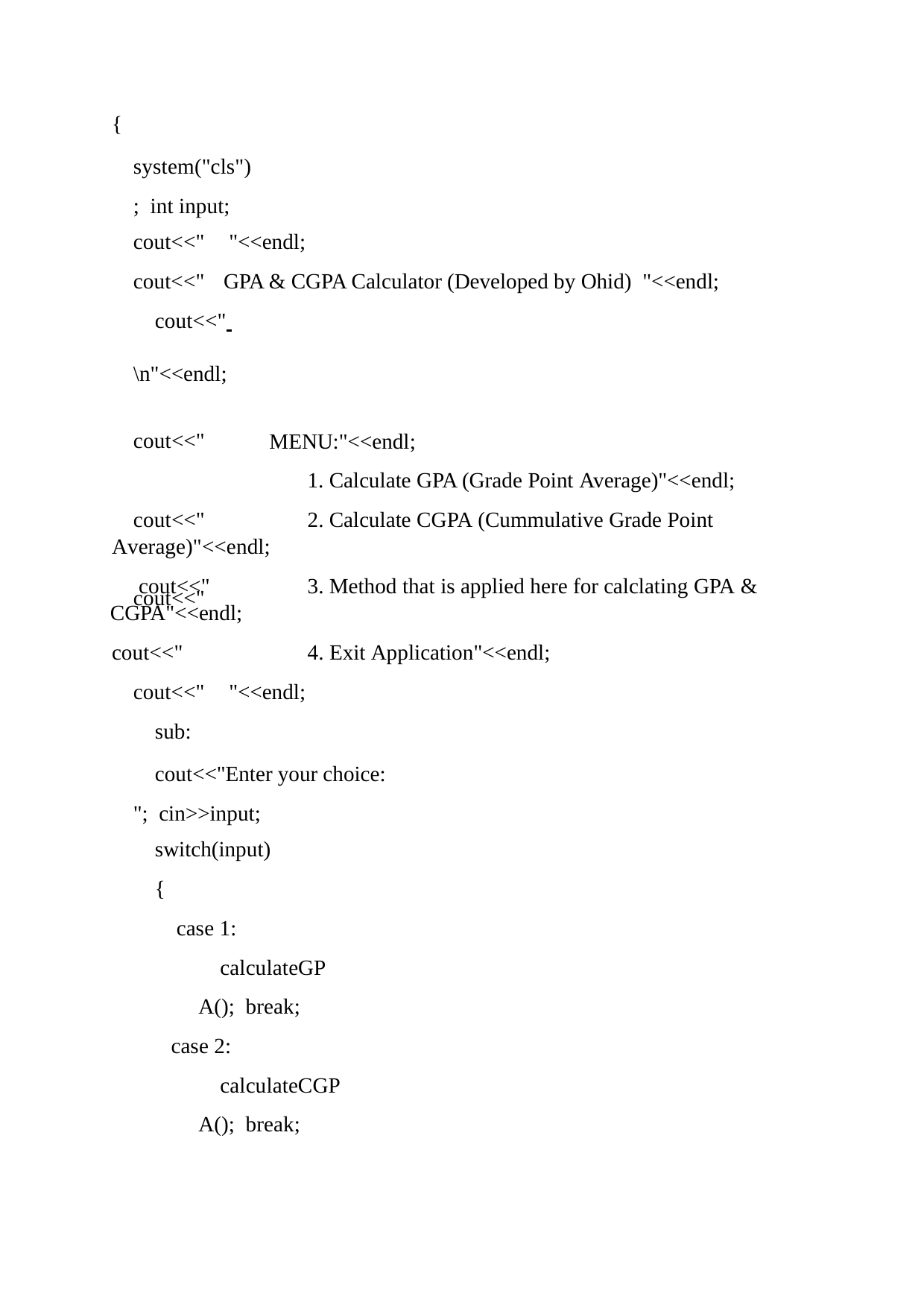

{
system("cls");  int input;
cout<<" 	 "<<endl;
cout<<"	GPA & CGPA Calculator (Developed by Ohid)  "<<endl;
cout<<"
\n"<<endl;
cout<<"  cout<<"  cout<<"
MENU:"<<endl;
Calculate GPA (Grade Point Average)"<<endl;
Calculate CGPA (Cummulative Grade Point
Average)"<<endl;  cout<<"
CGPA"<<endl;
cout<<"
3. Method that is applied here for calclating GPA &
4. Exit Application"<<endl;
cout<<" 	 "<<endl;
sub:
cout<<"Enter your choice: ";  cin>>input;
switch(input)
{
case 1:
calculateGPA();  break;
case 2:
calculateCGPA();  break;